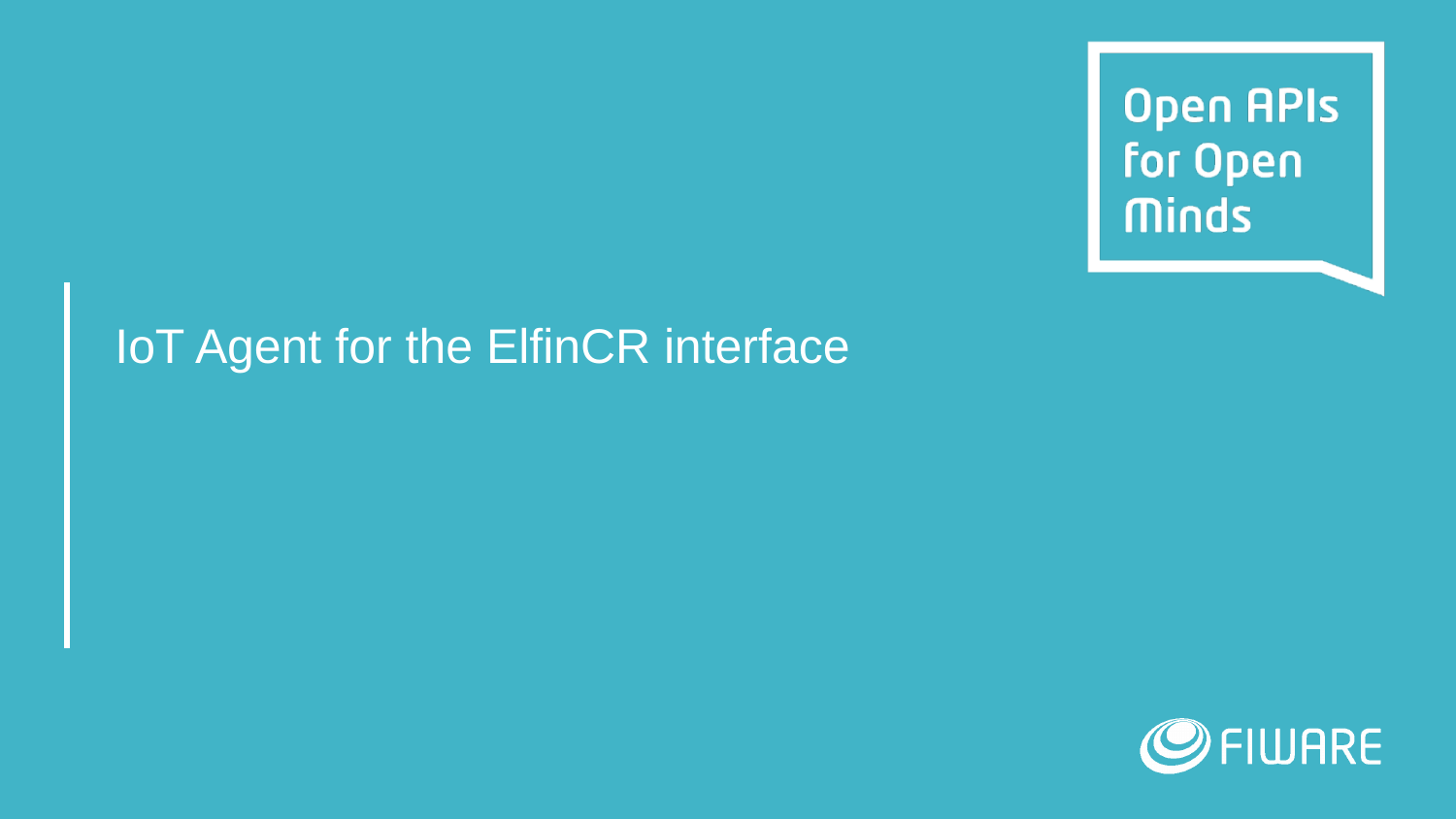

# IoT Agent for the ElfinCR interface